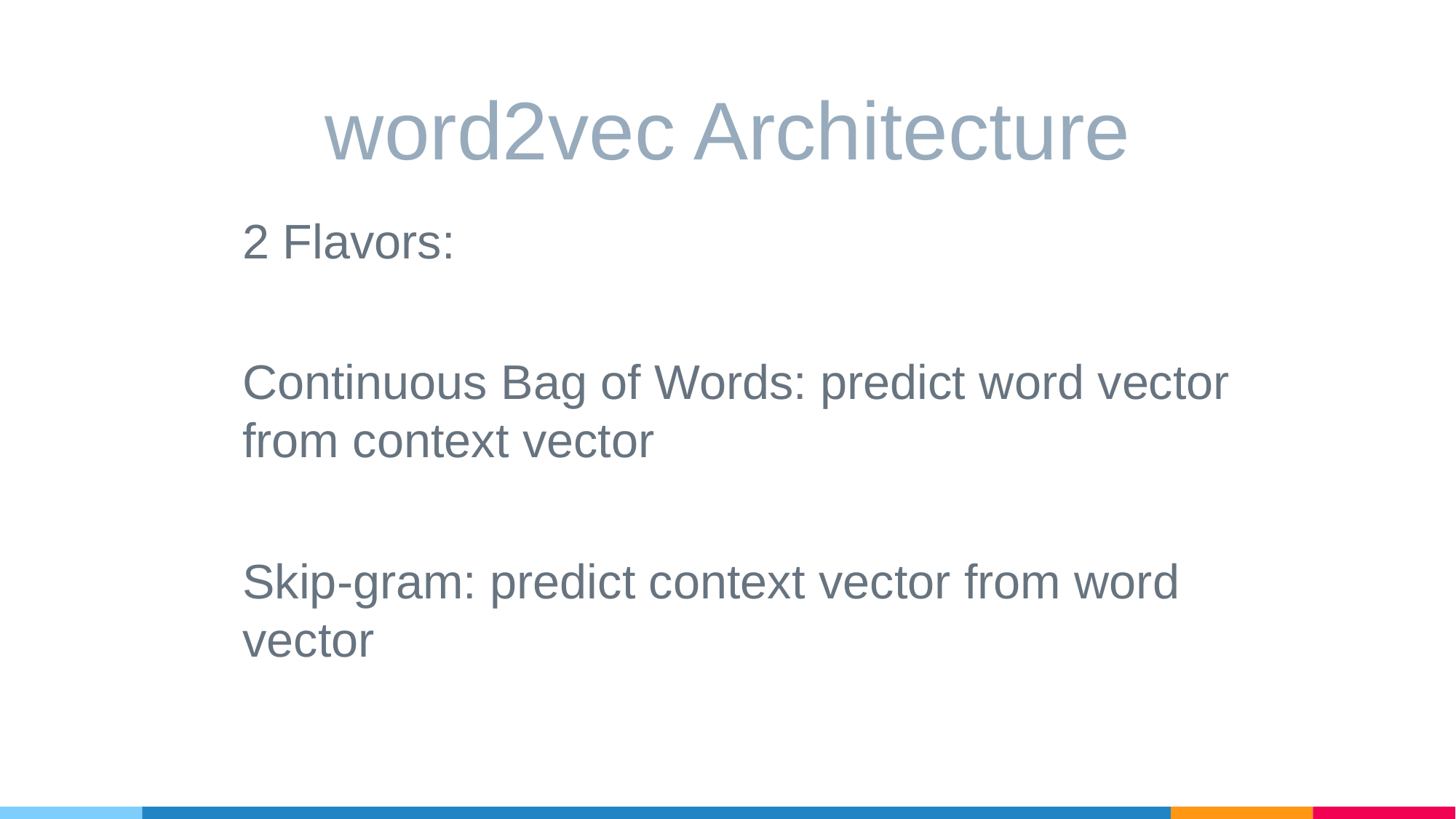

# word2vec Architecture
2 Flavors:

Continuous Bag of Words: predict word vector from context vector

Skip-gram: predict context vector from word vector